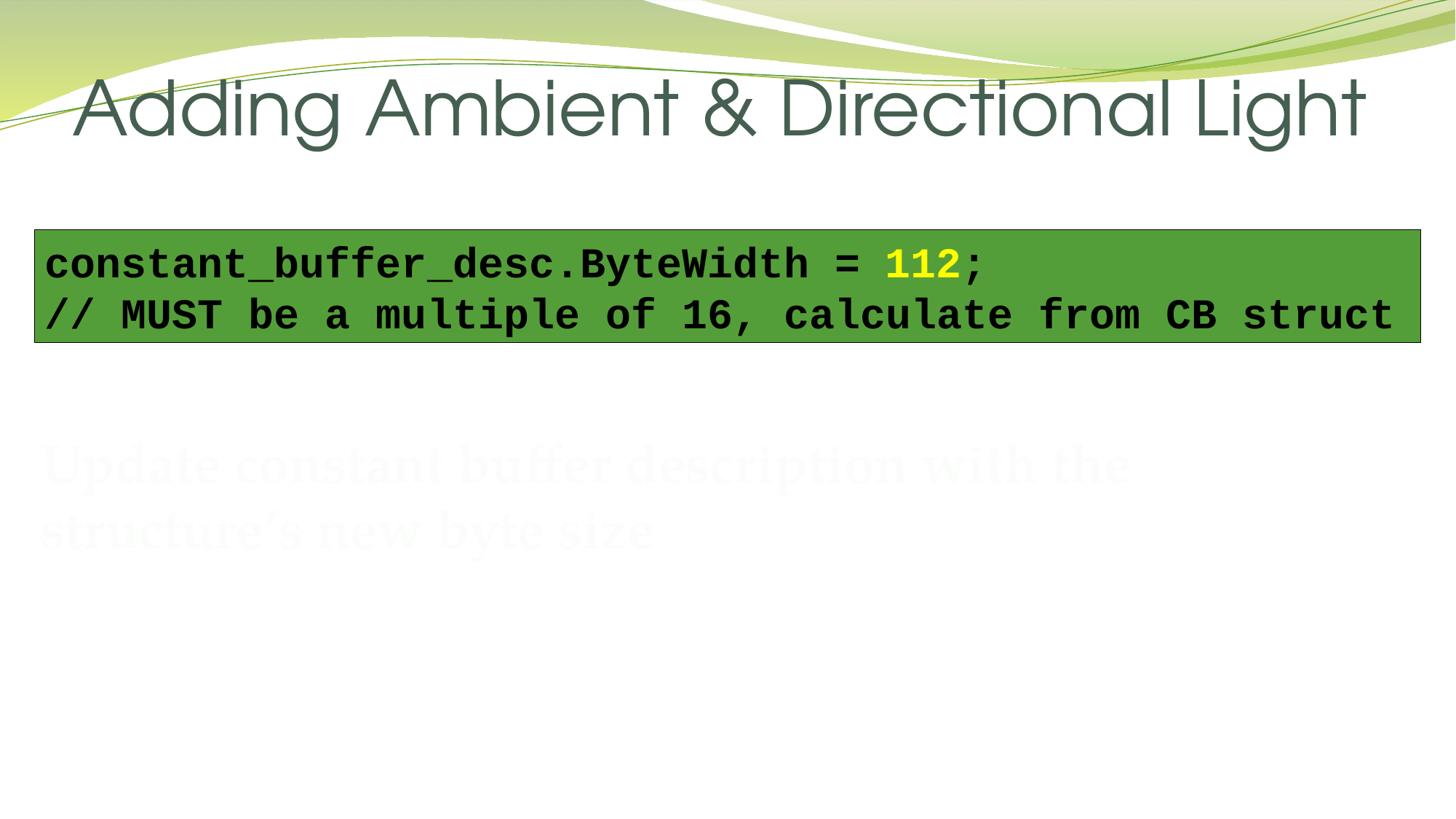

# Adding Ambient & Directional Light
constant_buffer_desc.ByteWidth = 112;
// MUST be a multiple of 16, calculate from CB struct
Update constant buffer description with the structure’s new byte size